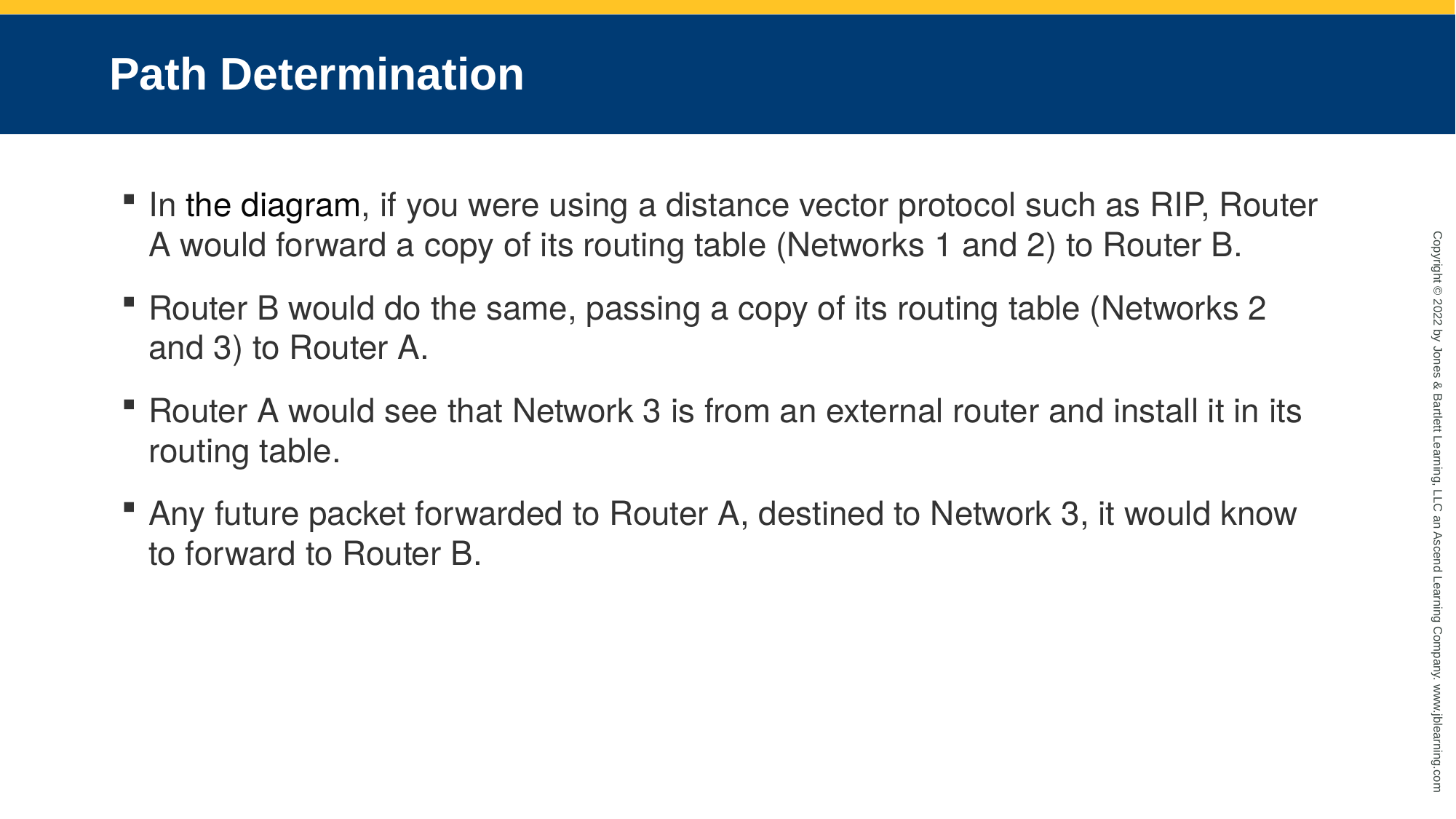

# Path Determination
In the diagram, if you were using a distance vector protocol such as RIP, Router A would forward a copy of its routing table (Networks 1 and 2) to Router B.
Router B would do the same, passing a copy of its routing table (Networks 2 and 3) to Router A.
Router A would see that Network 3 is from an external router and install it in its routing table.
Any future packet forwarded to Router A, destined to Network 3, it would know to forward to Router B.